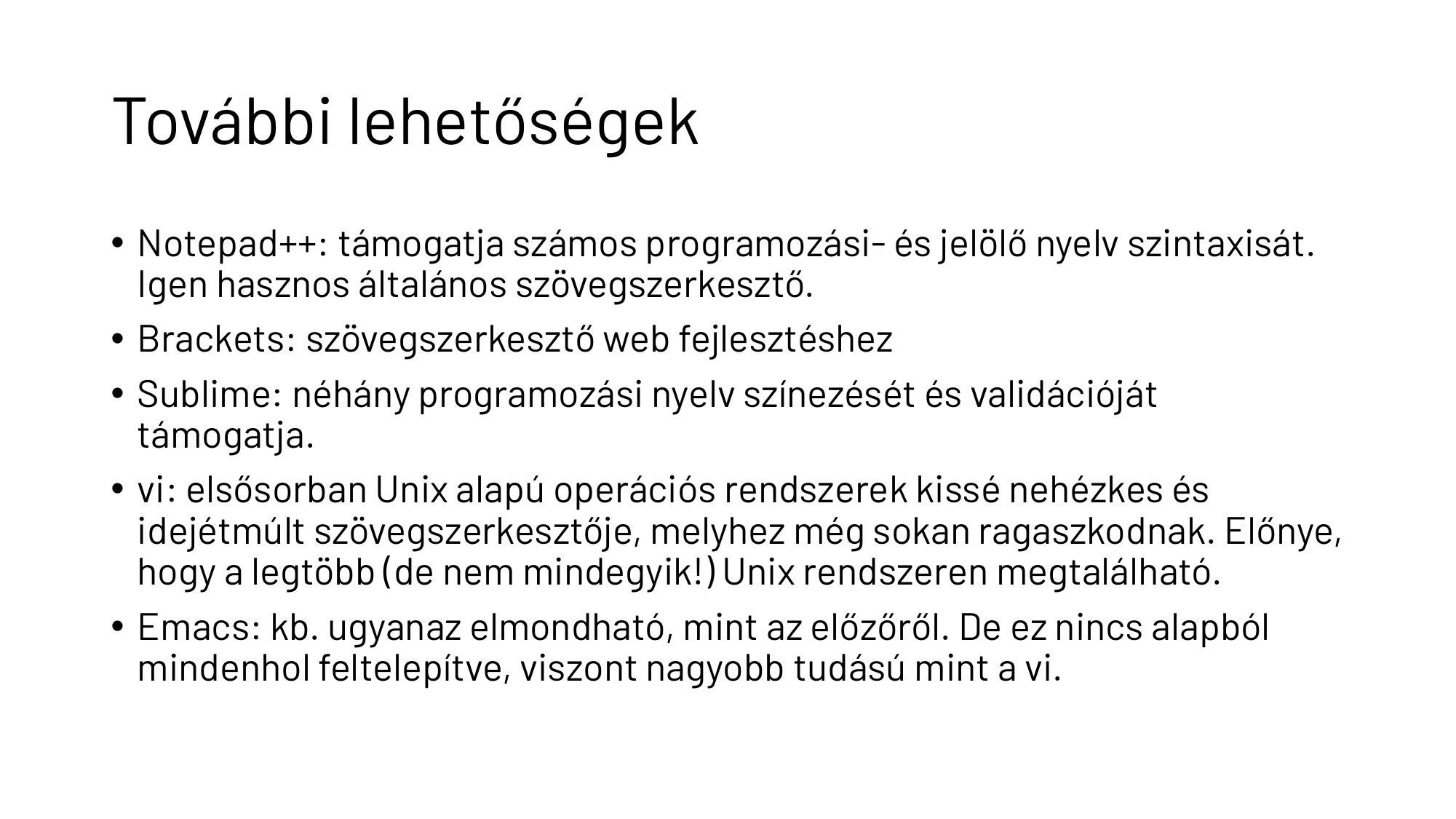

# További lehetőségek
Notepad++: támogatja számos programozási- és jelölő nyelv szintaxisát. Igen hasznos általános szövegszerkesztő.
Brackets: szövegszerkesztő web fejlesztéshez
Sublime: néhány programozási nyelv színezését és validációját támogatja.
vi: elsősorban Unix alapú operációs rendszerek kissé nehézkes és idejétmúlt szövegszerkesztője, melyhez még sokan ragaszkodnak. Előnye, hogy a legtöbb (de nem mindegyik!) Unix rendszeren megtalálható.
Emacs: kb. ugyanaz elmondható, mint az előzőről. De ez nincs alapból mindenhol feltelepítve, viszont nagyobb tudású mint a vi.